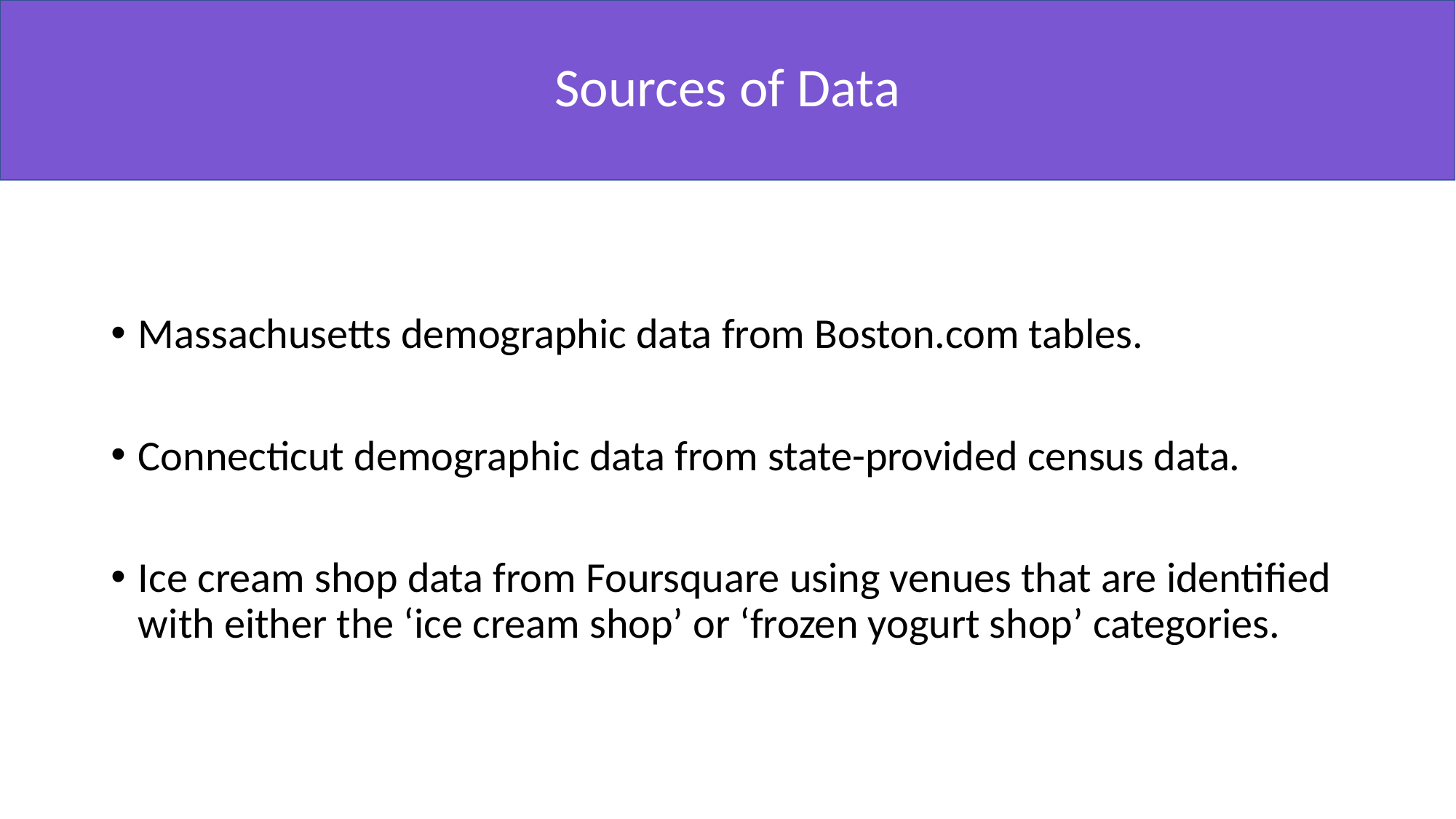

# Sources of Data
Massachusetts demographic data from Boston.com tables.

Connecticut demographic data from state-provided census data.

Ice cream shop data from Foursquare using venues that are identified with either the ‘ice cream shop’ or ‘frozen yogurt shop’ categories.